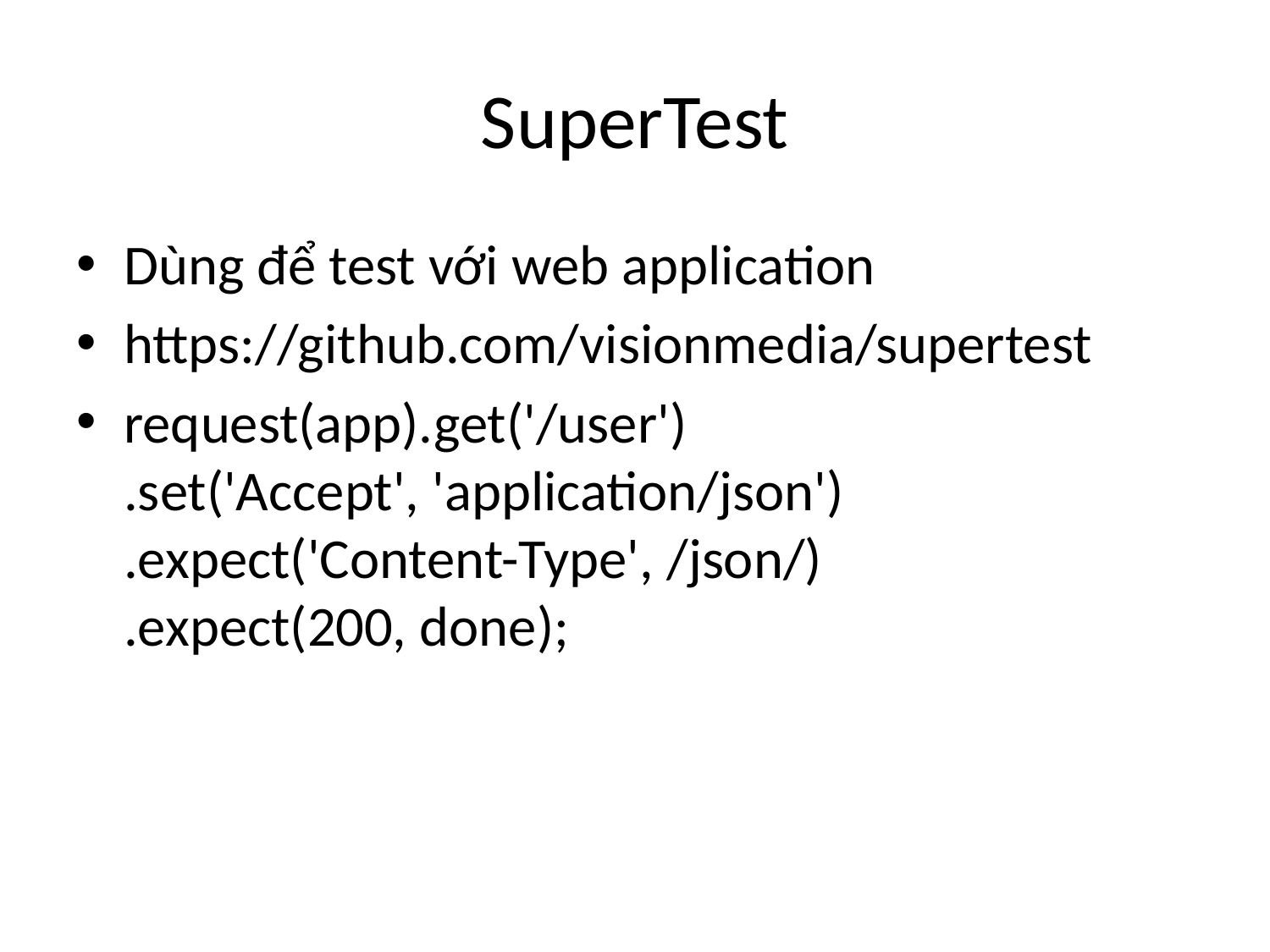

# SuperTest
Dùng để test với web application
https://github.com/visionmedia/supertest
request(app).get('/user')
.set('Accept', 'application/json')
.expect('Content-Type', /json/)
.expect(200, done);